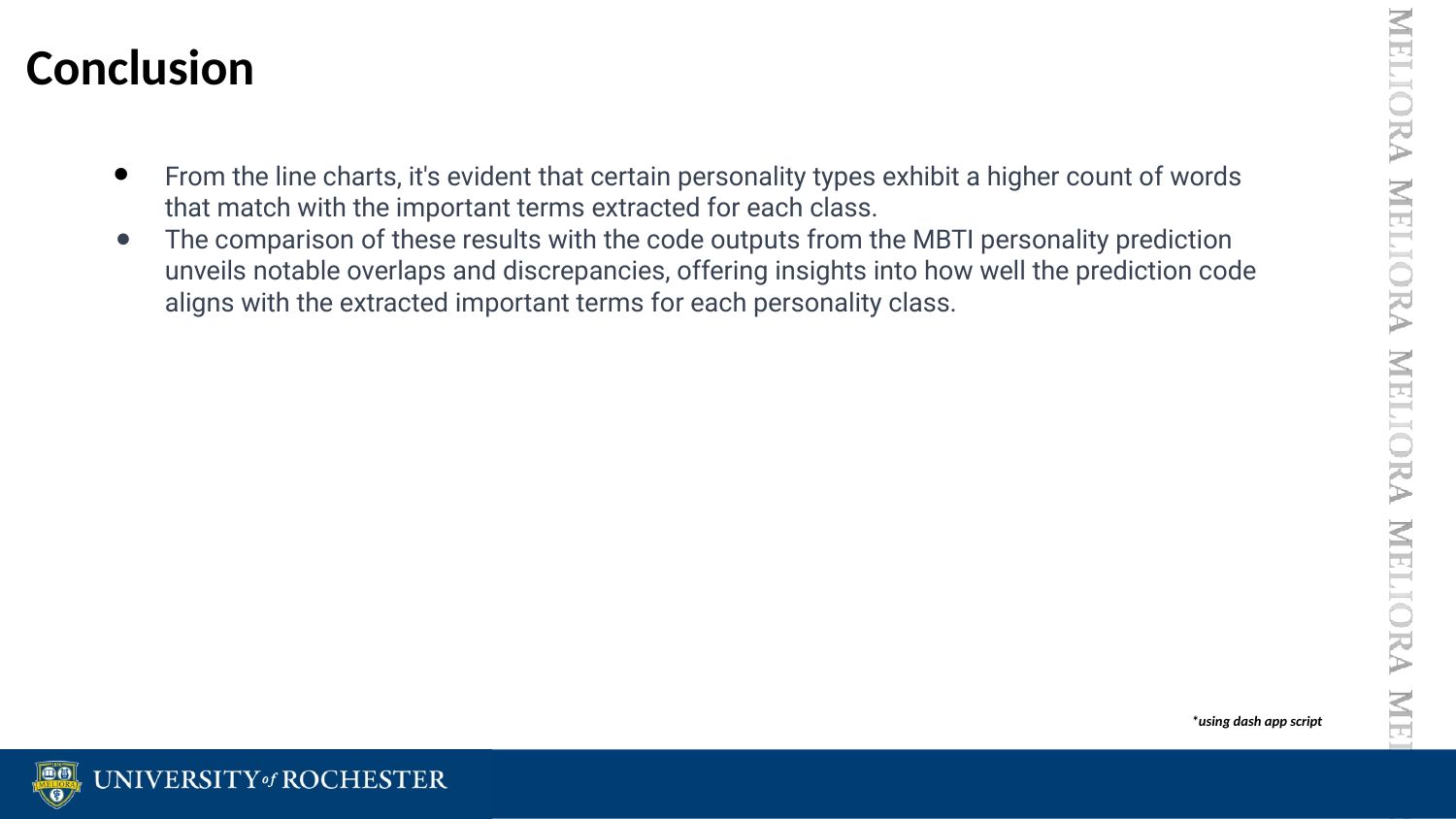

Conclusion
From the line charts, it's evident that certain personality types exhibit a higher count of words that match with the important terms extracted for each class.
The comparison of these results with the code outputs from the MBTI personality prediction unveils notable overlaps and discrepancies, offering insights into how well the prediction code aligns with the extracted important terms for each personality class.
*using dash app script